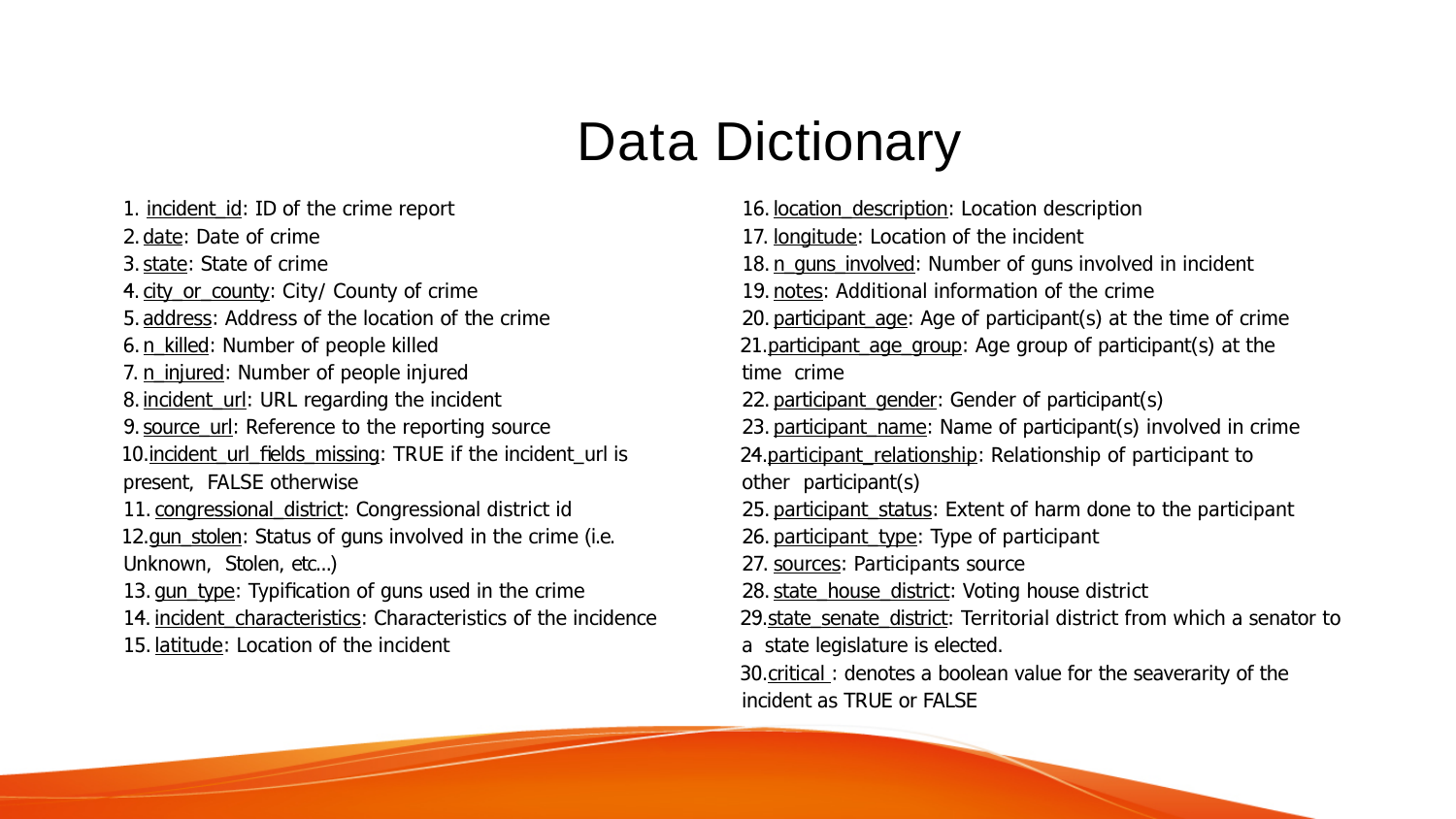

# Data Dictionary
incident_id: ID of the crime report
date: Date of crime
state: State of crime
city_or_county: City/ County of crime
address: Address of the location of the crime
n_killed: Number of people killed
n_injured: Number of people injured
incident_url: URL regarding the incident
source_url: Reference to the reporting source
incident_url_fields_missing: TRUE if the incident_url is present,  FALSE otherwise
congressional_district: Congressional district id
gun_stolen: Status of guns involved in the crime (i.e. Unknown,  Stolen, etc...)
gun_type: Typification of guns used in the crime
incident_characteristics: Characteristics of the incidence
latitude: Location of the incident
location_description: Location description
longitude: Location of the incident
n_guns_involved: Number of guns involved in incident
notes: Additional information of the crime
participant_age: Age of participant(s) at the time of crime
participant_age_group: Age group of participant(s) at the time  crime
participant_gender: Gender of participant(s)
participant_name: Name of participant(s) involved in crime
participant_relationship: Relationship of participant to other  participant(s)
participant_status: Extent of harm done to the participant
participant_type: Type of participant
sources: Participants source
state_house_district: Voting house district
state_senate_district: Territorial district from which a senator to a  state legislature is elected.
critical : denotes a boolean value for the seaverarity of the incident as TRUE or FALSE
5